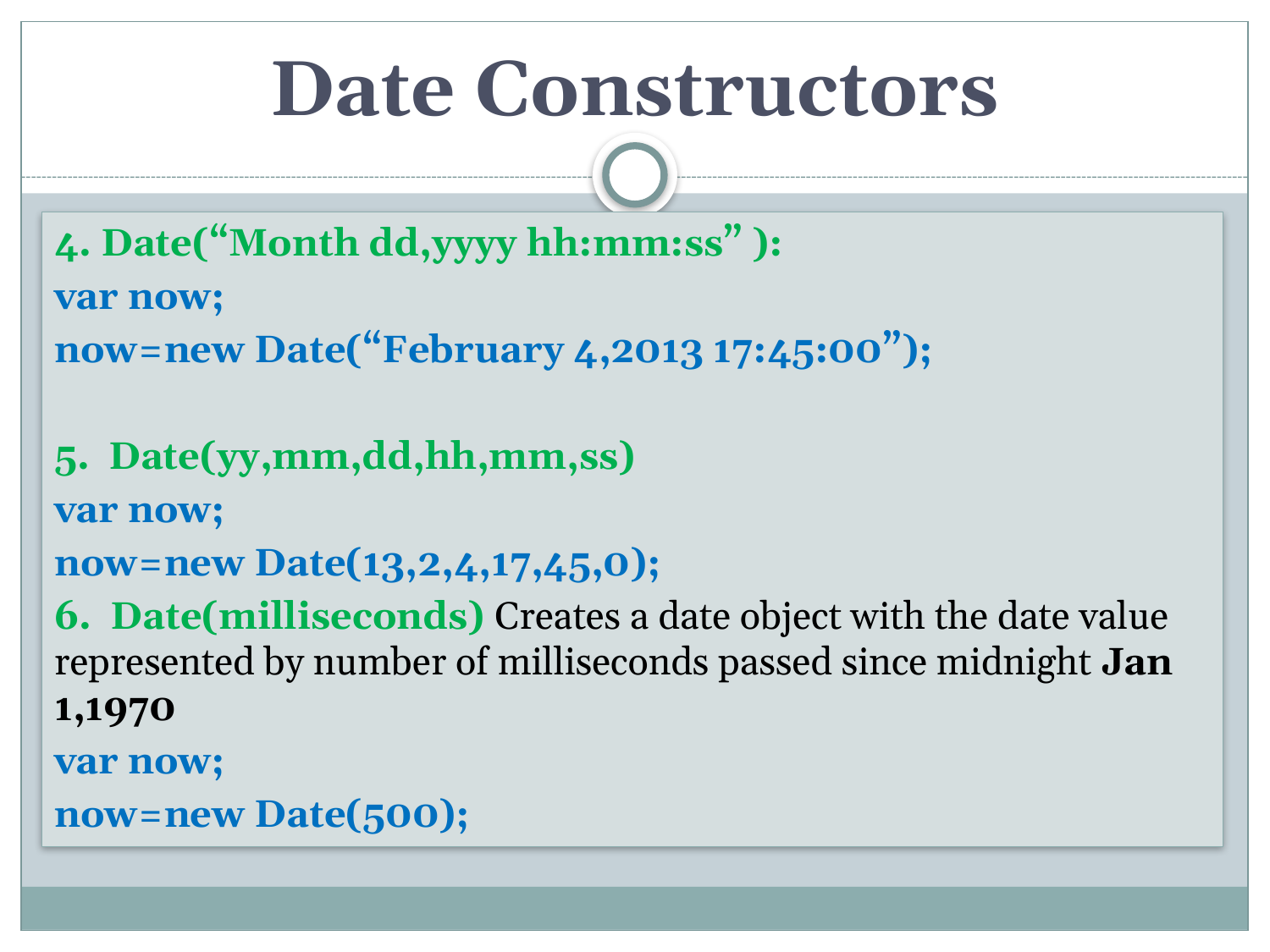

# Date Constructors
4. Date(“Month dd,yyyy hh:mm:ss” ):
var now;
now=new Date(“February 4,2013 17:45:00”);

5.  Date(yy,mm,dd,hh,mm,ss)
var now;
now=new Date(13,2,4,17,45,0);
6.  Date(milliseconds) Creates a date object with the date value represented by number of milliseconds passed since midnight Jan 1,1970
var now;
now=new Date(500);